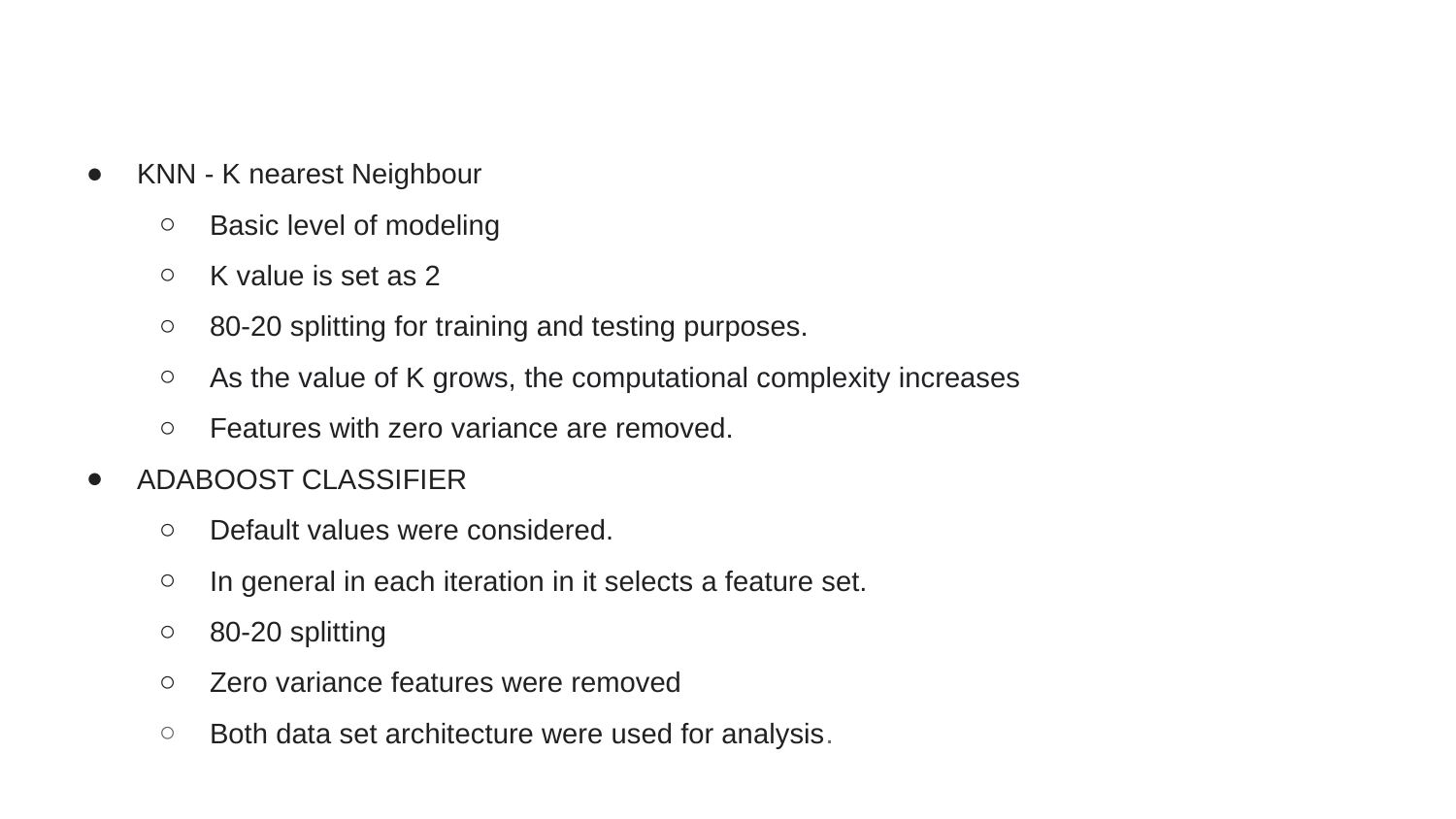

KNN - K nearest Neighbour
Basic level of modeling
K value is set as 2
80-20 splitting for training and testing purposes.
As the value of K grows, the computational complexity increases
Features with zero variance are removed.
ADABOOST CLASSIFIER
Default values were considered.
In general in each iteration in it selects a feature set.
80-20 splitting
Zero variance features were removed
Both data set architecture were used for analysis.